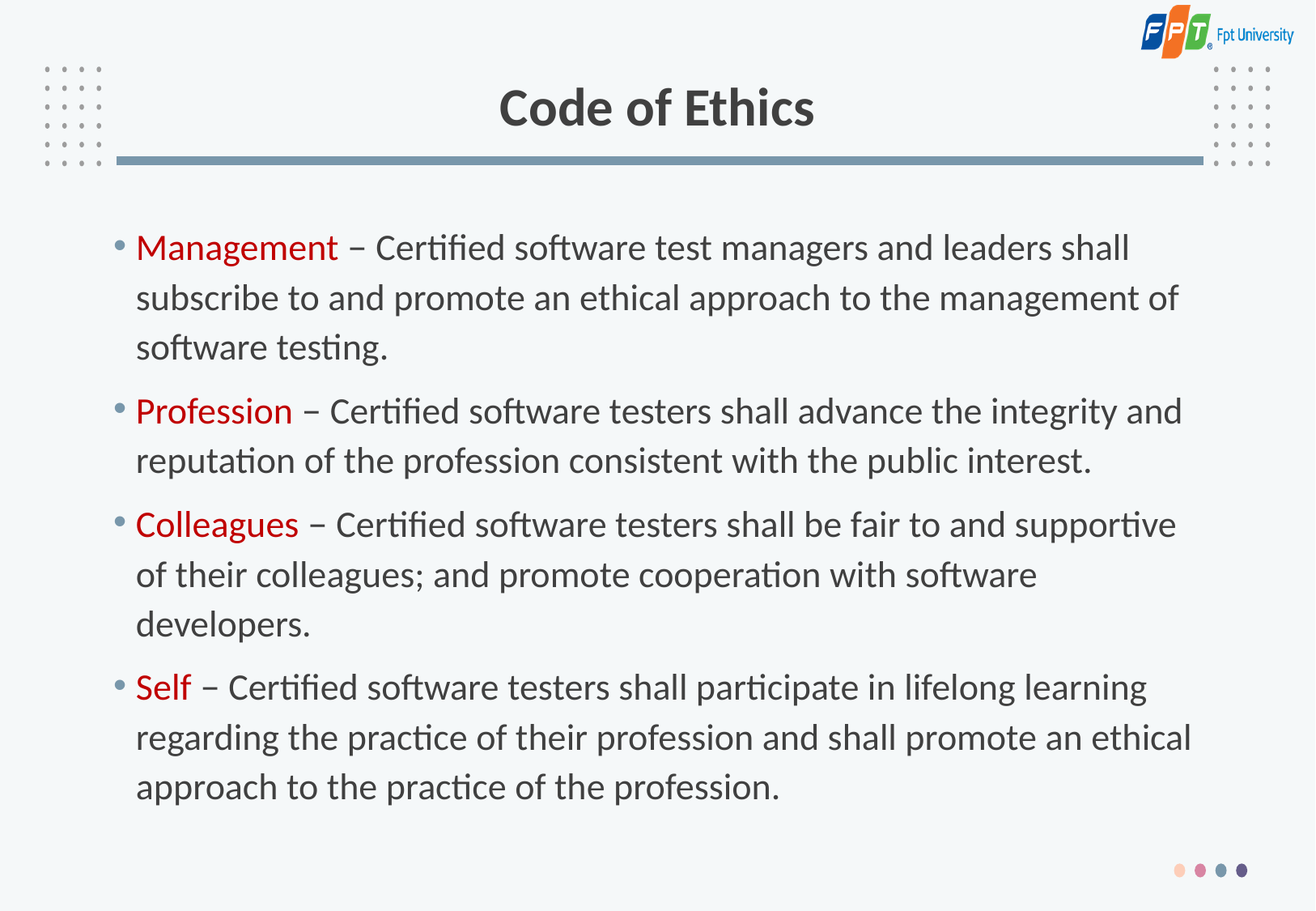

# Code of Ethics
Management – Certified software test managers and leaders shall subscribe to and promote an ethical approach to the management of software testing.
Profession – Certified software testers shall advance the integrity and reputation of the profession consistent with the public interest.
Colleagues – Certified software testers shall be fair to and supportive of their colleagues; and promote cooperation with software developers.
Self – Certified software testers shall participate in lifelong learning regarding the practice of their profession and shall promote an ethical approach to the practice of the profession.